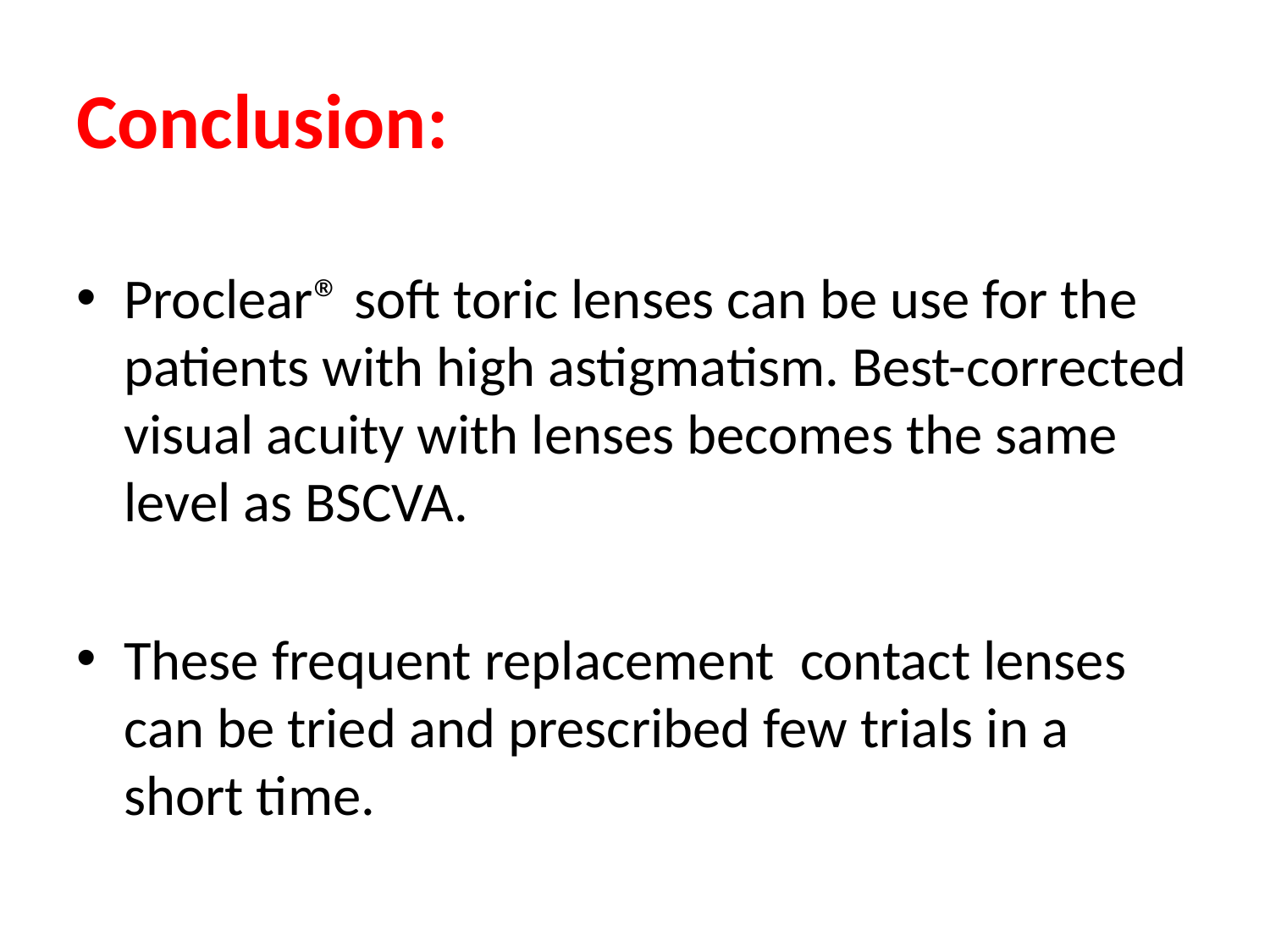

# Conclusion:
Proclear® soft toric lenses can be use for the patients with high astigmatism. Best-corrected visual acuity with lenses becomes the same level as BSCVA.

These frequent replacement  contact lenses can be tried and prescribed few trials in a short time.